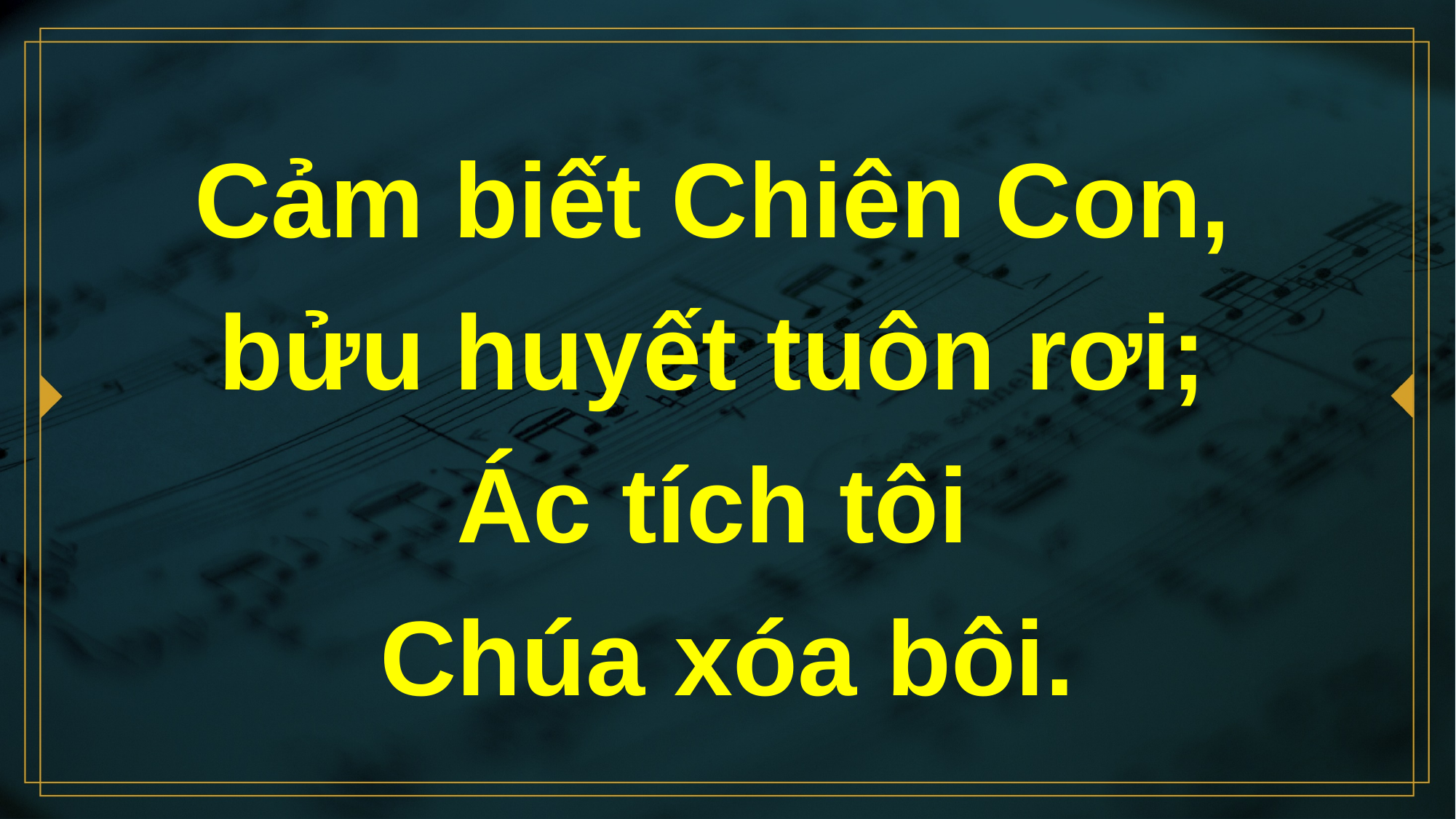

# Cảm biết Chiên Con, bửu huyết tuôn rơi; Ác tích tôi Chúa xóa bôi.